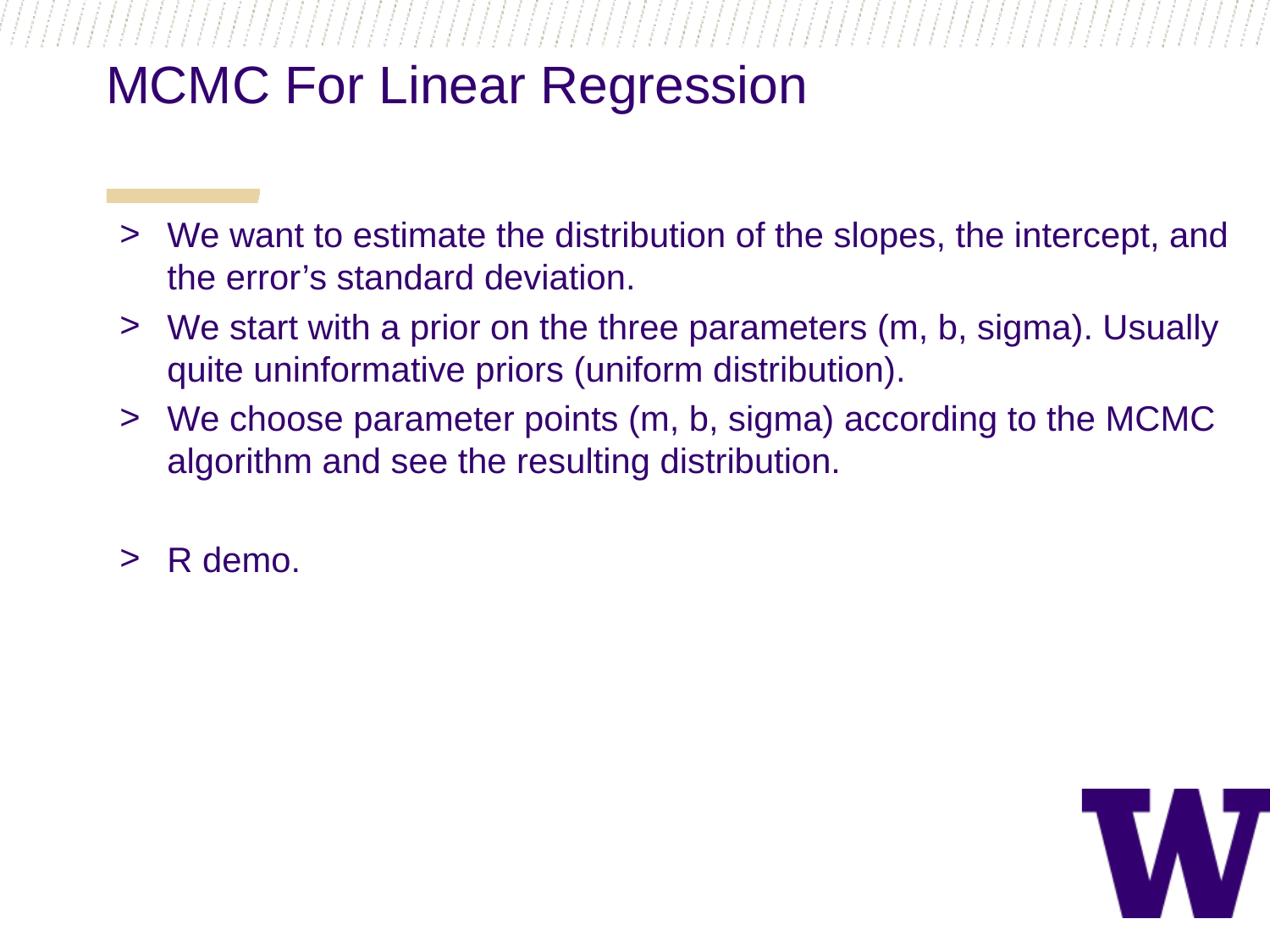

MCMC For Linear Regression
We want to estimate the distribution of the slopes, the intercept, and the error’s standard deviation.
We start with a prior on the three parameters (m, b, sigma). Usually quite uninformative priors (uniform distribution).
We choose parameter points (m, b, sigma) according to the MCMC algorithm and see the resulting distribution.

R demo.